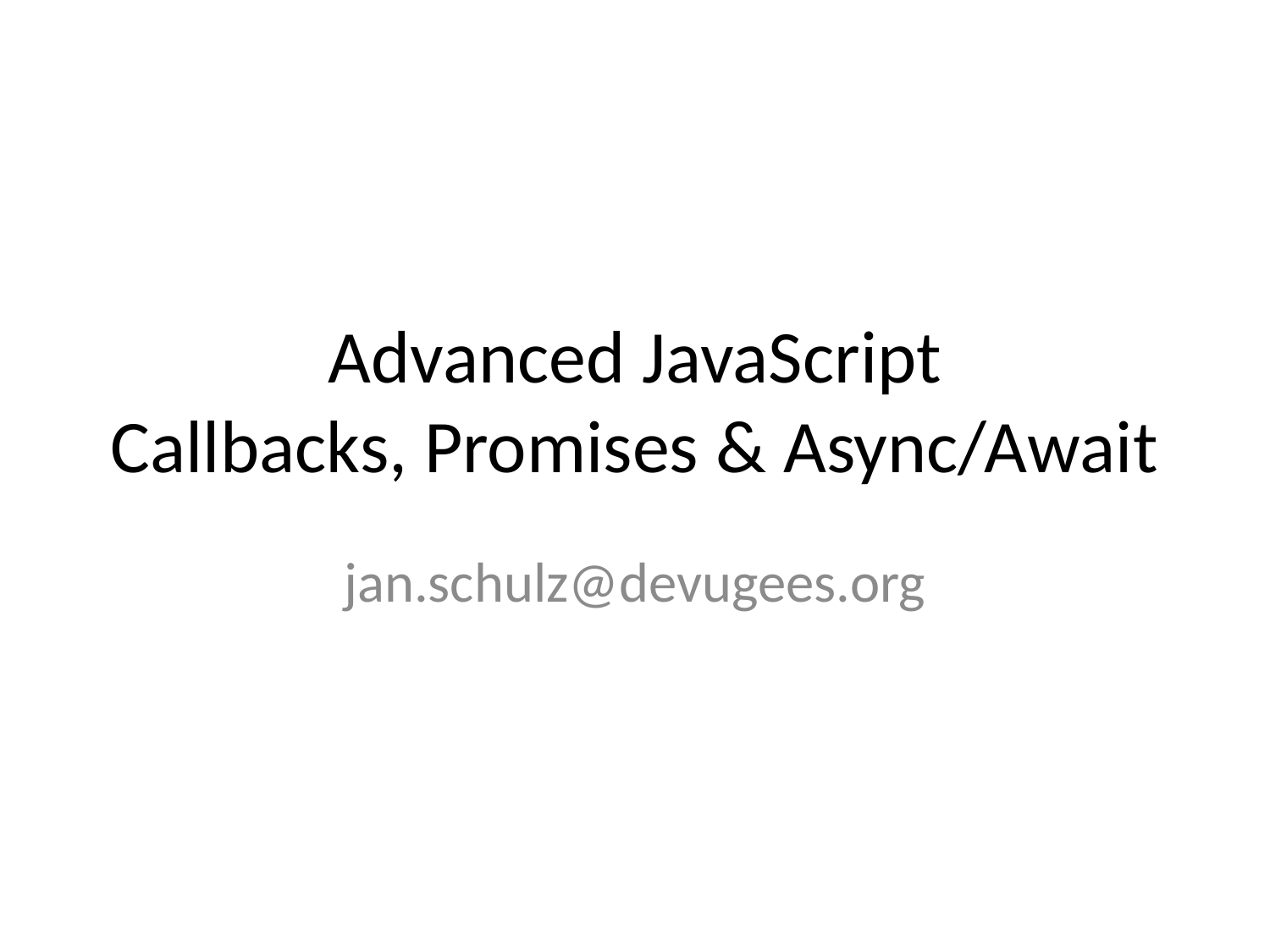

# Advanced JavaScript Callbacks, Promises & Async/Await
jan.schulz@devugees.org